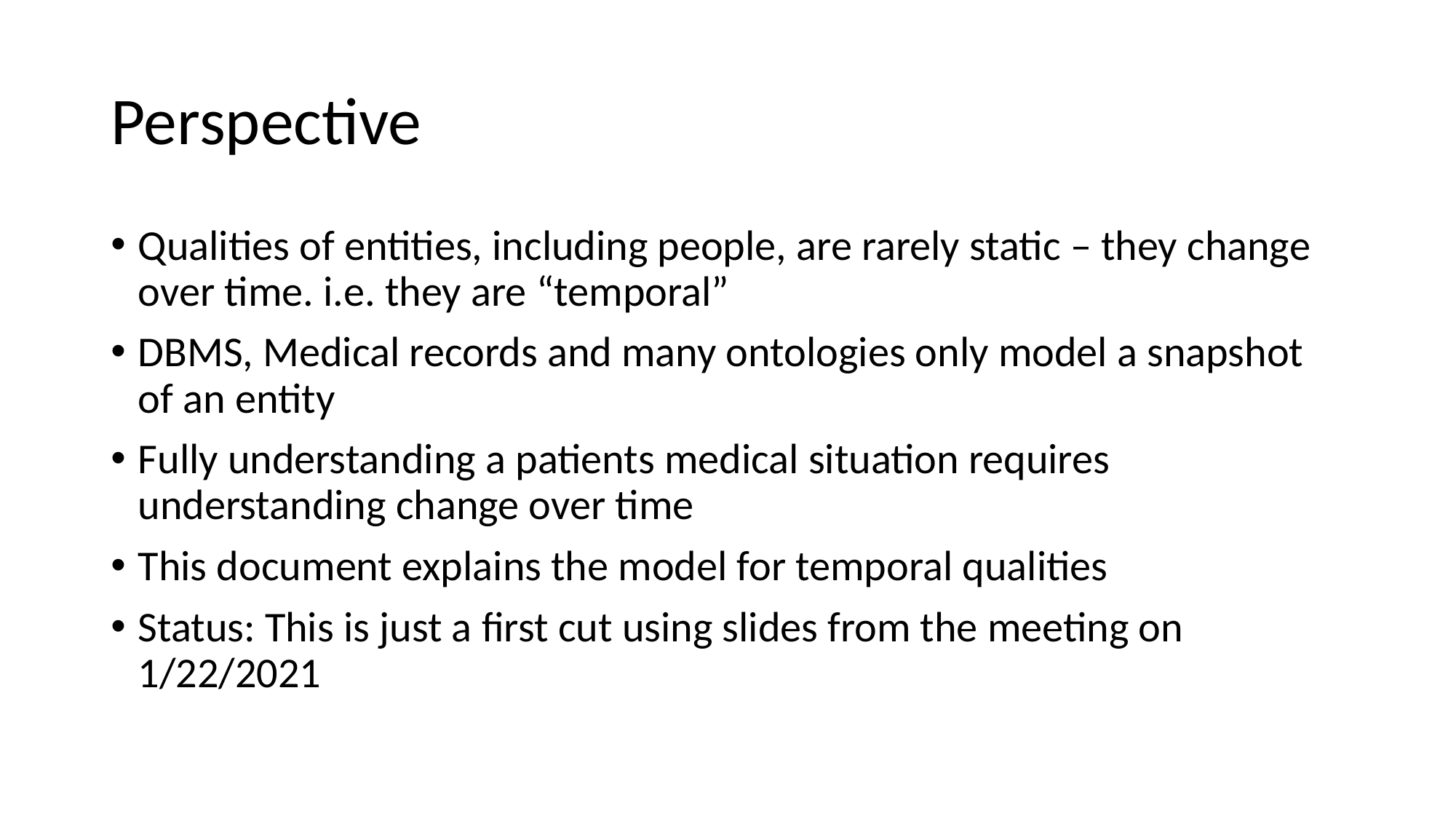

# Perspective
Qualities of entities, including people, are rarely static – they change over time. i.e. they are “temporal”
DBMS, Medical records and many ontologies only model a snapshot of an entity
Fully understanding a patients medical situation requires understanding change over time
This document explains the model for temporal qualities
Status: This is just a first cut using slides from the meeting on 1/22/2021